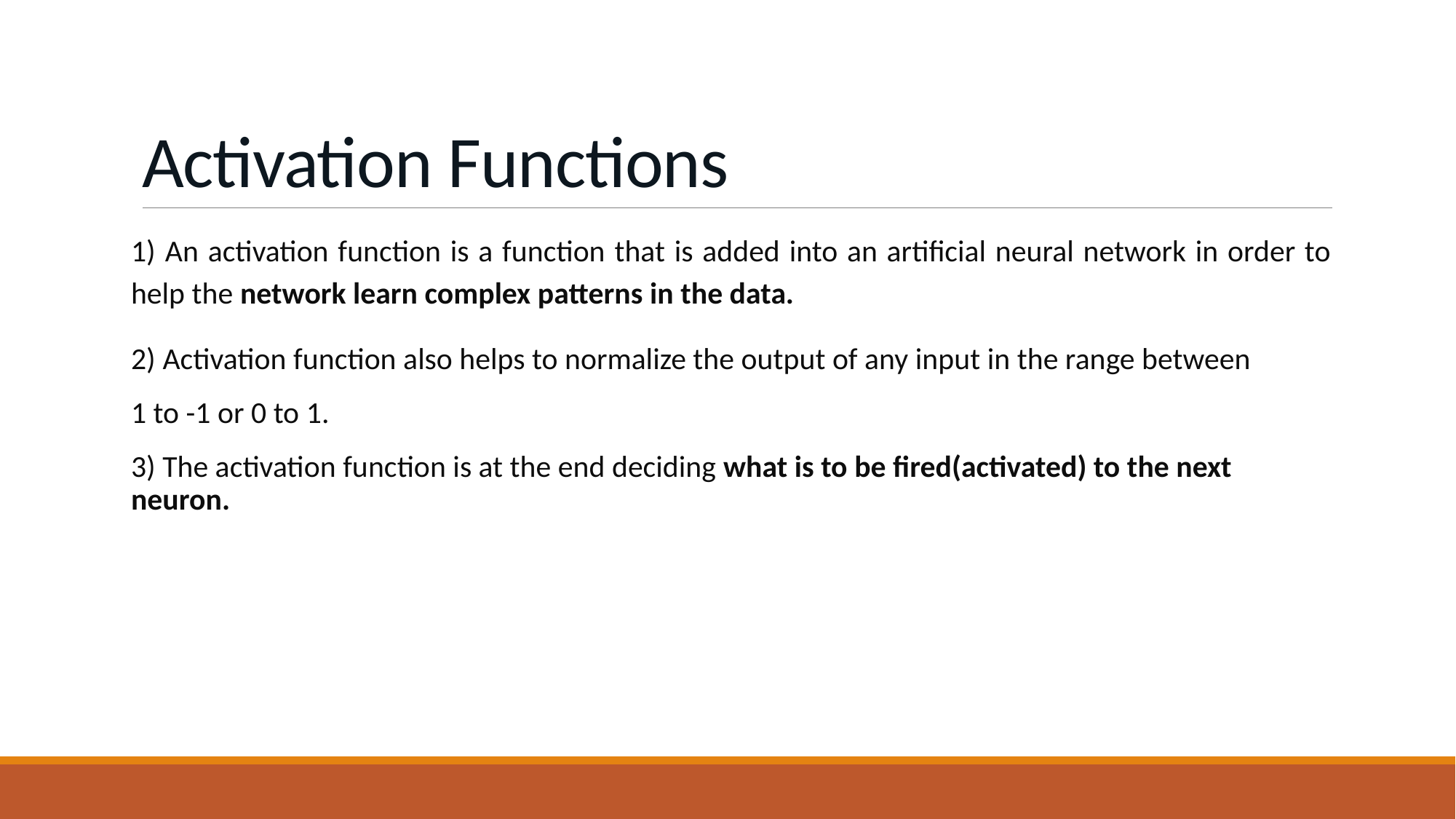

# Activation Functions
1) An activation function is a function that is added into an artificial neural network in order to help the network learn complex patterns in the data.
2) Activation function also helps to normalize the output of any input in the range between
1 to -1 or 0 to 1.
3) The activation function is at the end deciding what is to be fired(activated) to the next neuron.